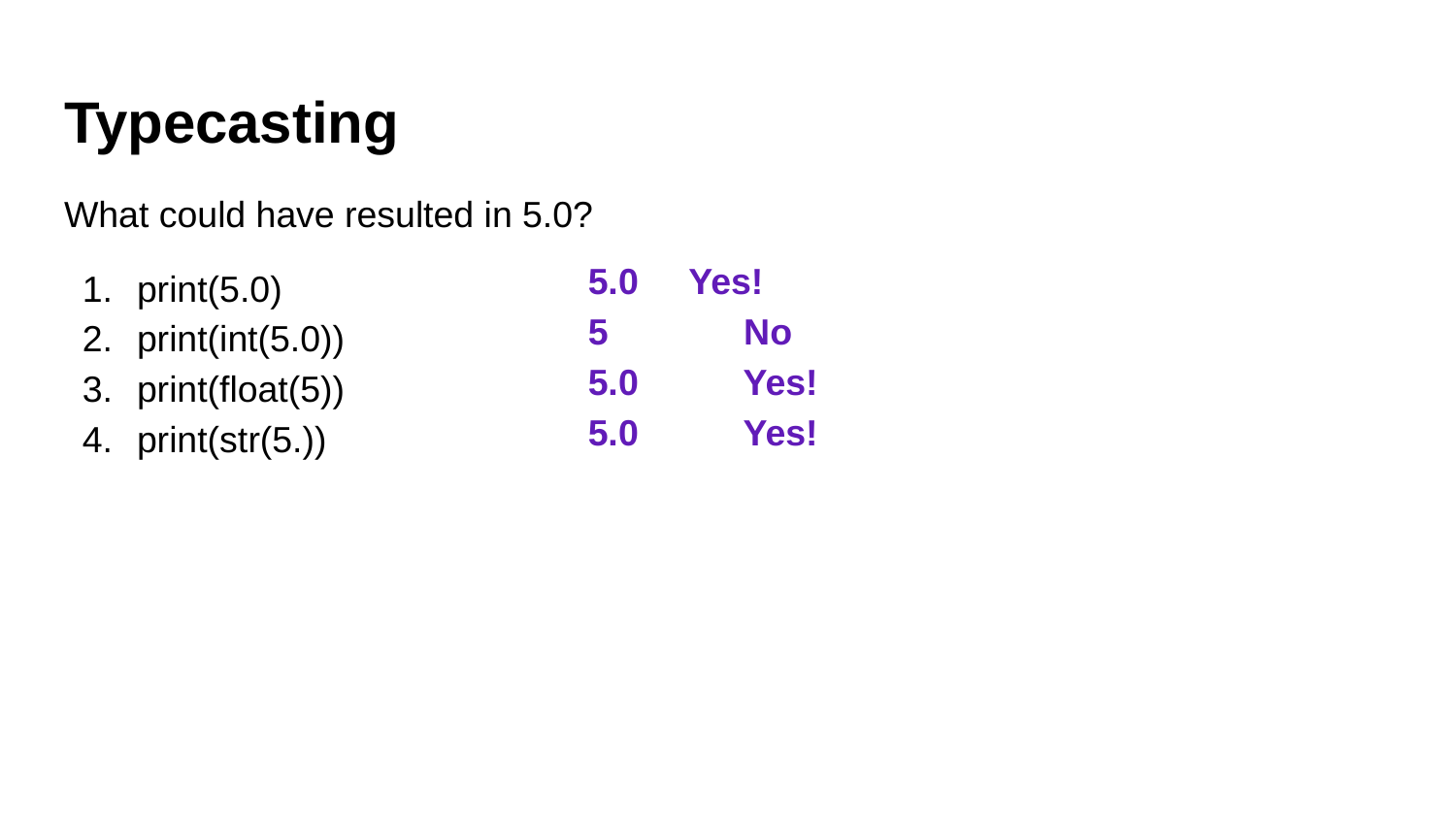

# Typecasting

5.0     Yes!
5	 No
5.0	 Yes!
5.0	 Yes!

What could have resulted in 5.0?
print(5.0)
print(int(5.0))
print(float(5))
print(str(5.))